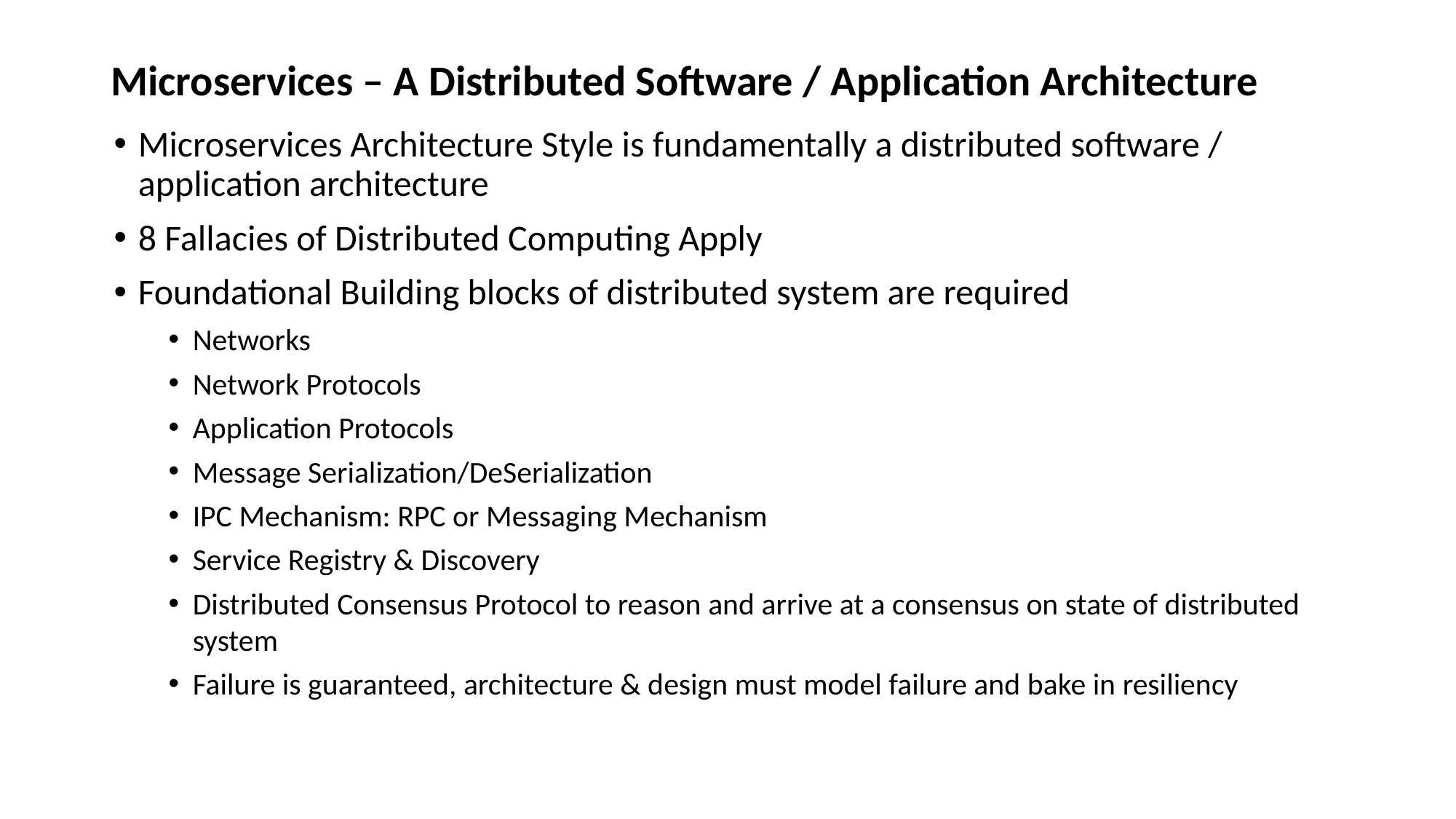

Microservices – A Distributed Software / Application Architecture
Microservices Architecture Style is fundamentally a distributed software / application architecture
8 Fallacies of Distributed Computing Apply
Foundational Building blocks of distributed system are required
Networks
Network Protocols
Application Protocols
Message Serialization/DeSerialization
IPC Mechanism: RPC or Messaging Mechanism
Service Registry & Discovery
Distributed Consensus Protocol to reason and arrive at a consensus on state of distributed system
Failure is guaranteed, architecture & design must model failure and bake in resiliency